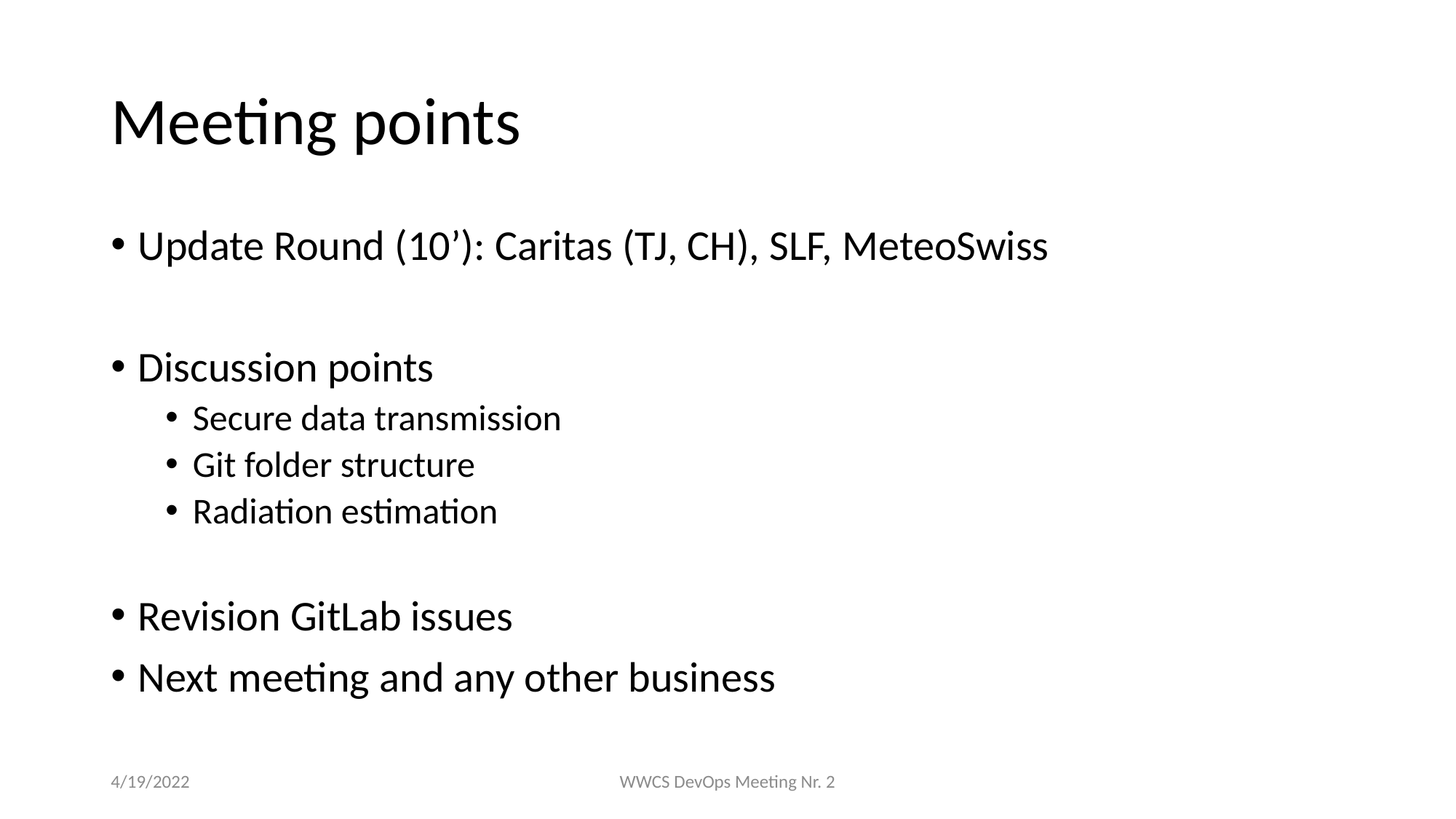

Meeting points
Update Round (10’): Caritas (TJ, CH), SLF, MeteoSwiss

Discussion points
Secure data transmission
Git folder structure
Radiation estimation

Revision GitLab issues
Next meeting and any other business

4/19/2022
WWCS DevOps Meeting Nr. 2